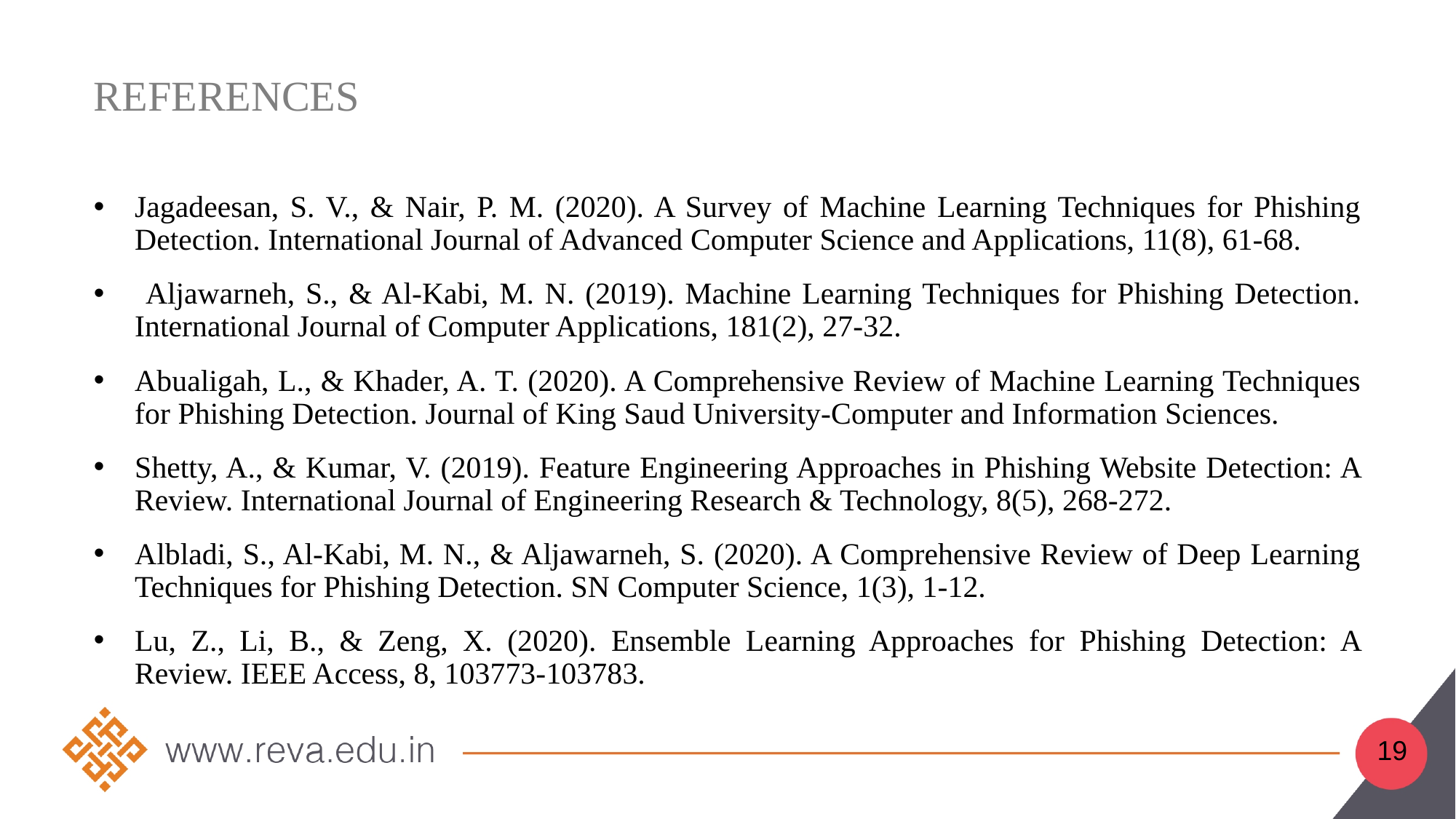

# References
Jagadeesan, S. V., & Nair, P. M. (2020). A Survey of Machine Learning Techniques for Phishing Detection. International Journal of Advanced Computer Science and Applications, 11(8), 61-68.
 Aljawarneh, S., & Al-Kabi, M. N. (2019). Machine Learning Techniques for Phishing Detection. International Journal of Computer Applications, 181(2), 27-32.
Abualigah, L., & Khader, A. T. (2020). A Comprehensive Review of Machine Learning Techniques for Phishing Detection. Journal of King Saud University-Computer and Information Sciences.
Shetty, A., & Kumar, V. (2019). Feature Engineering Approaches in Phishing Website Detection: A Review. International Journal of Engineering Research & Technology, 8(5), 268-272.
Albladi, S., Al-Kabi, M. N., & Aljawarneh, S. (2020). A Comprehensive Review of Deep Learning Techniques for Phishing Detection. SN Computer Science, 1(3), 1-12.
Lu, Z., Li, B., & Zeng, X. (2020). Ensemble Learning Approaches for Phishing Detection: A Review. IEEE Access, 8, 103773-103783.

19